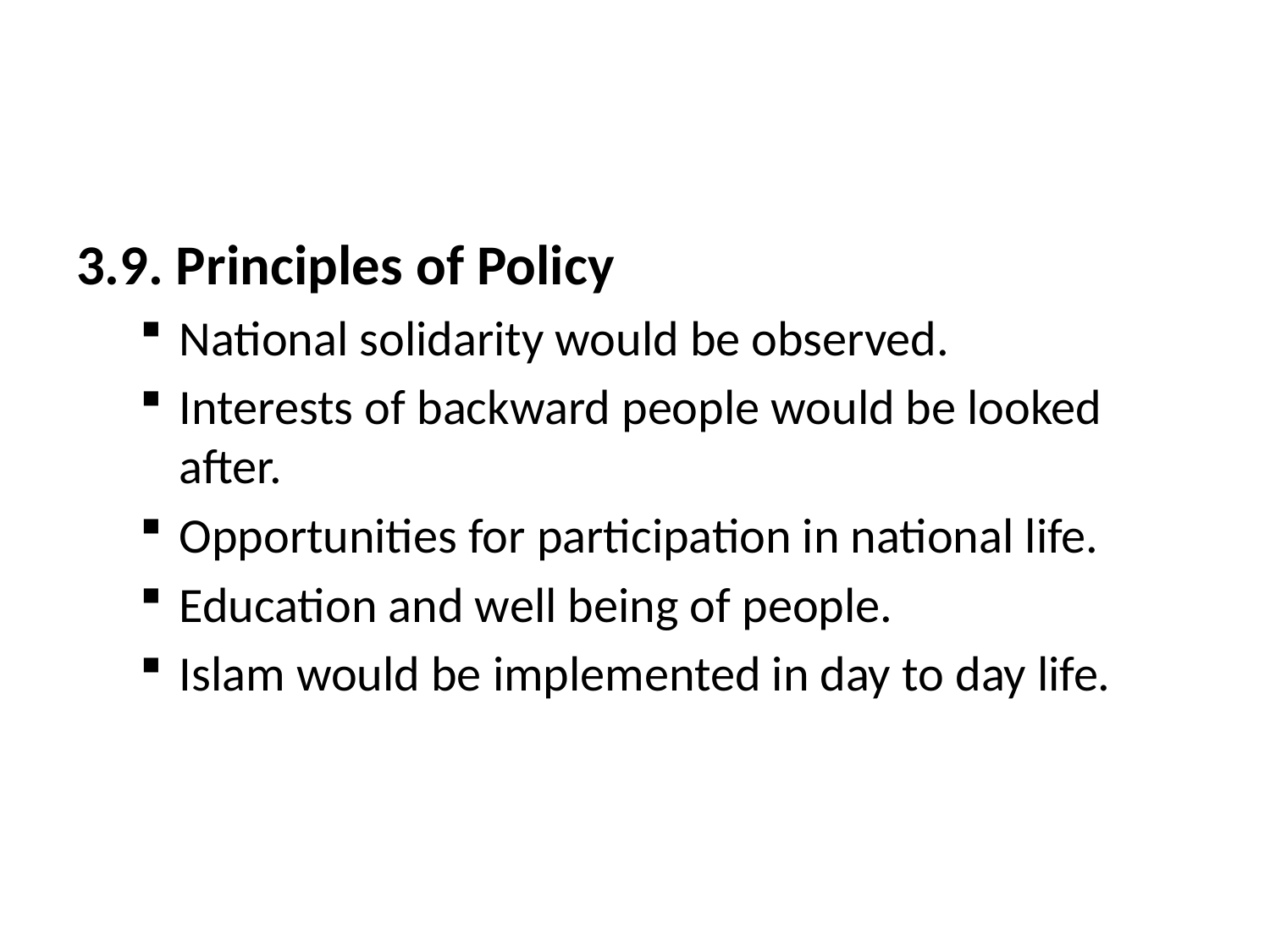

#
3.9. Principles of Policy
National solidarity would be observed.
Interests of backward people would be looked after.
Opportunities for participation in national life.
Education and well being of people.
Islam would be implemented in day to day life.